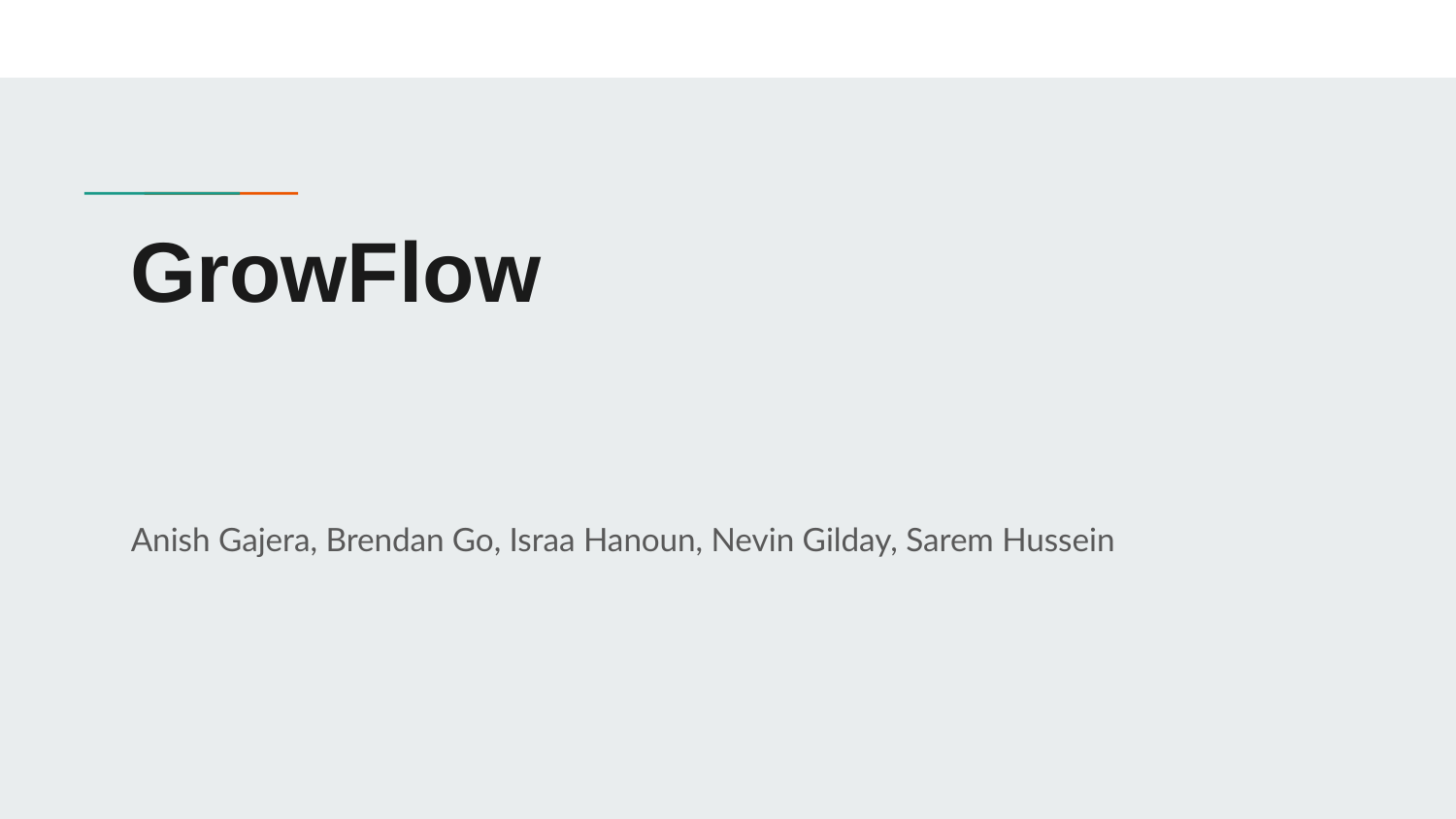

# GrowFlow
Anish Gajera, Brendan Go, Israa Hanoun, Nevin Gilday, Sarem Hussein